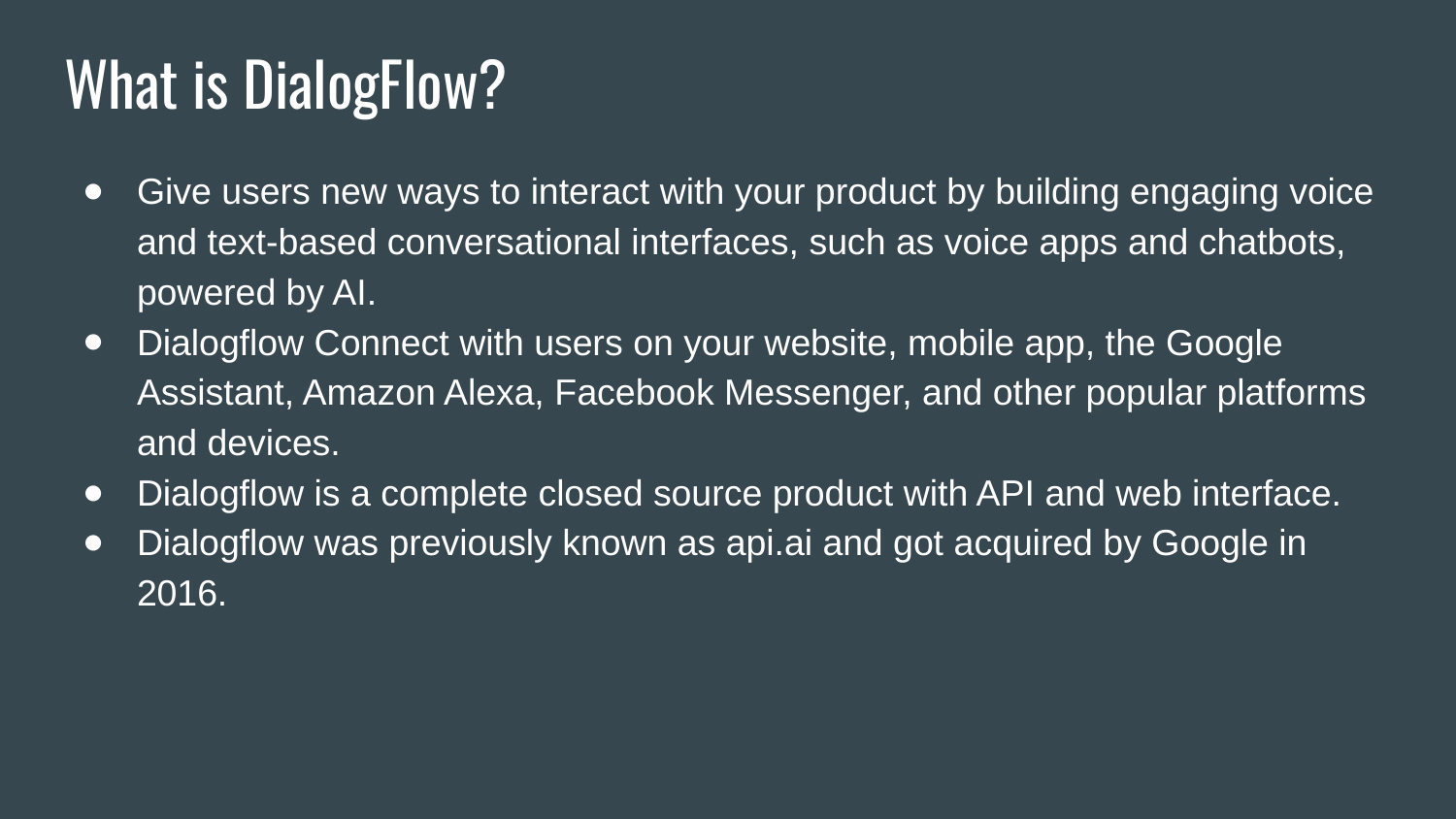

# What is DialogFlow?
Give users new ways to interact with your product by building engaging voice and text-based conversational interfaces, such as voice apps and chatbots, powered by AI.
Dialogflow Connect with users on your website, mobile app, the Google Assistant, Amazon Alexa, Facebook Messenger, and other popular platforms and devices.
Dialogflow is a complete closed source product with API and web interface.
Dialogflow was previously known as api.ai and got acquired by Google in 2016.